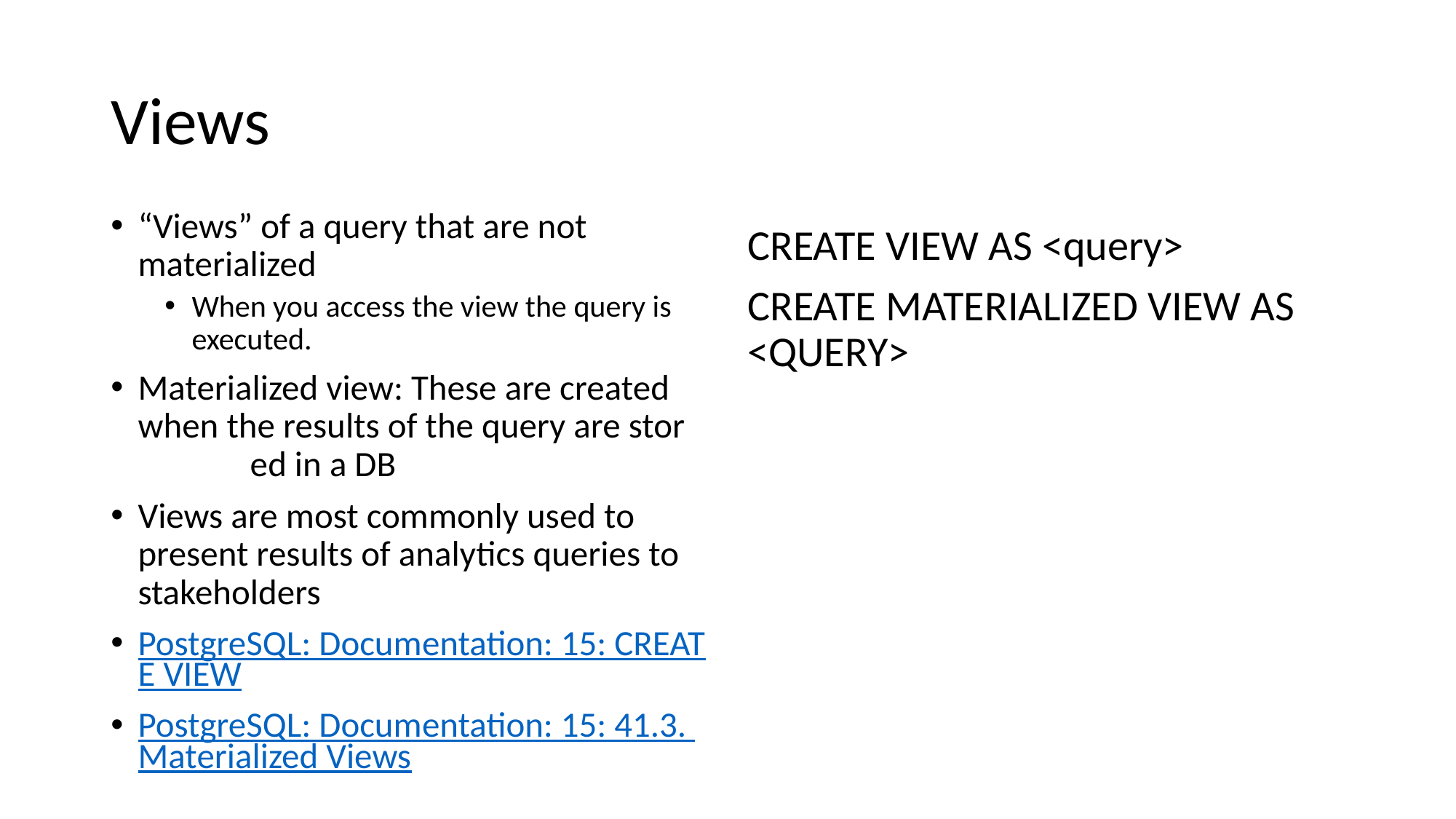

# Views
“Views” of a query that are not materialized
When you access the view the query is executed.
Materialized view: These are created when the results of the query are stor                 ed in a DB
Views are most commonly used to present results of analytics queries to stakeholders
PostgreSQL: Documentation: 15: CREATE VIEW
PostgreSQL: Documentation: 15: 41.3. Materialized Views
CREATE VIEW AS <query>
CREATE MATERIALIZED VIEW AS <QUERY>